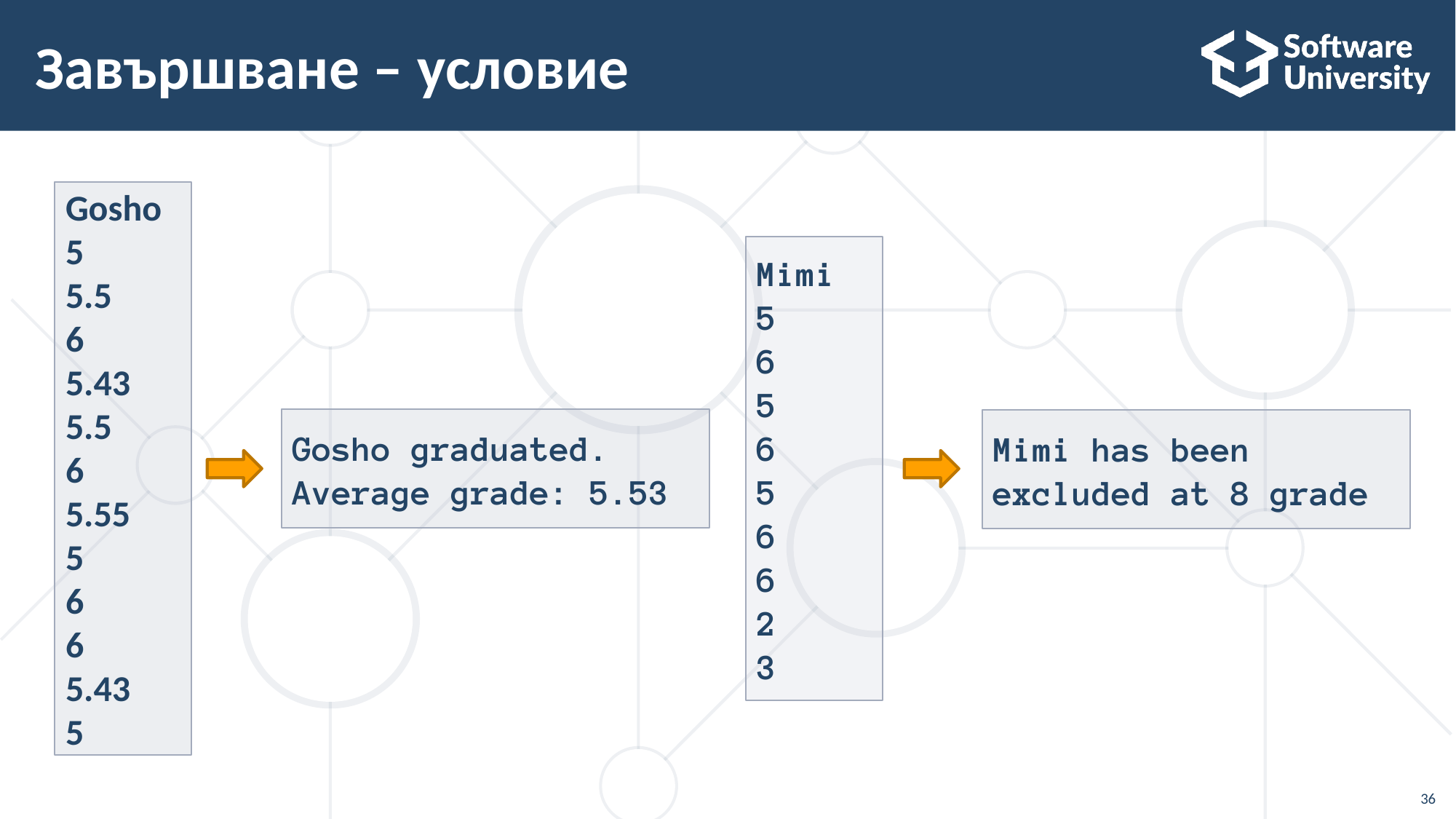

# Завършване – условие
Gosho
5
5.5
6
5.43
5.5
6
5.55
5
6
6
5.43
5
Mimi
5
6
5
6
5
6
6
2
3
Gosho graduated. Average grade: 5.53
Mimi has been excluded at 8 grade

36